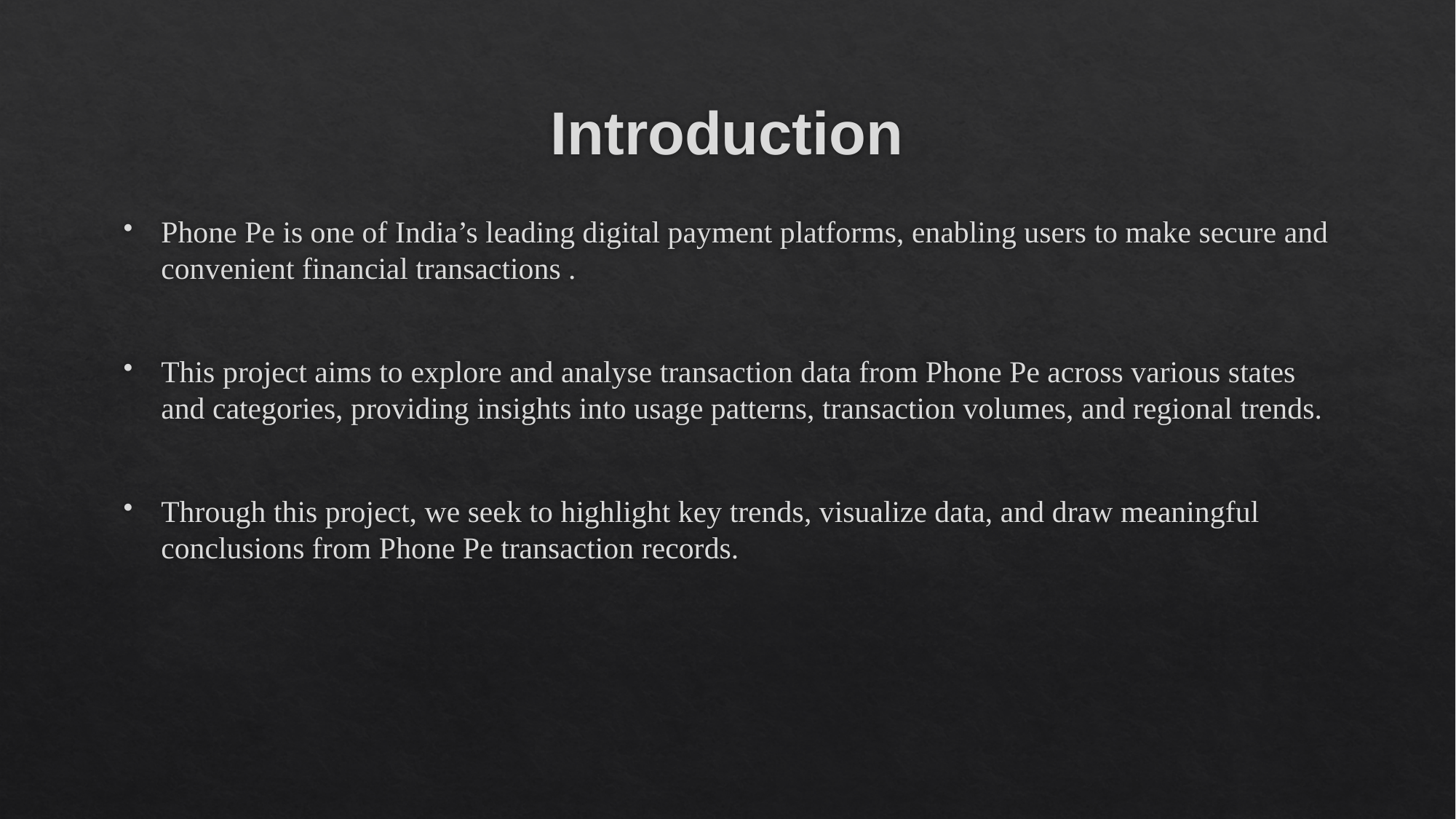

# Introduction
Phone Pe is one of India’s leading digital payment platforms, enabling users to make secure and convenient financial transactions .

This project aims to explore and analyse transaction data from Phone Pe across various states and categories, providing insights into usage patterns, transaction volumes, and regional trends.

Through this project, we seek to highlight key trends, visualize data, and draw meaningful conclusions from Phone Pe transaction records.